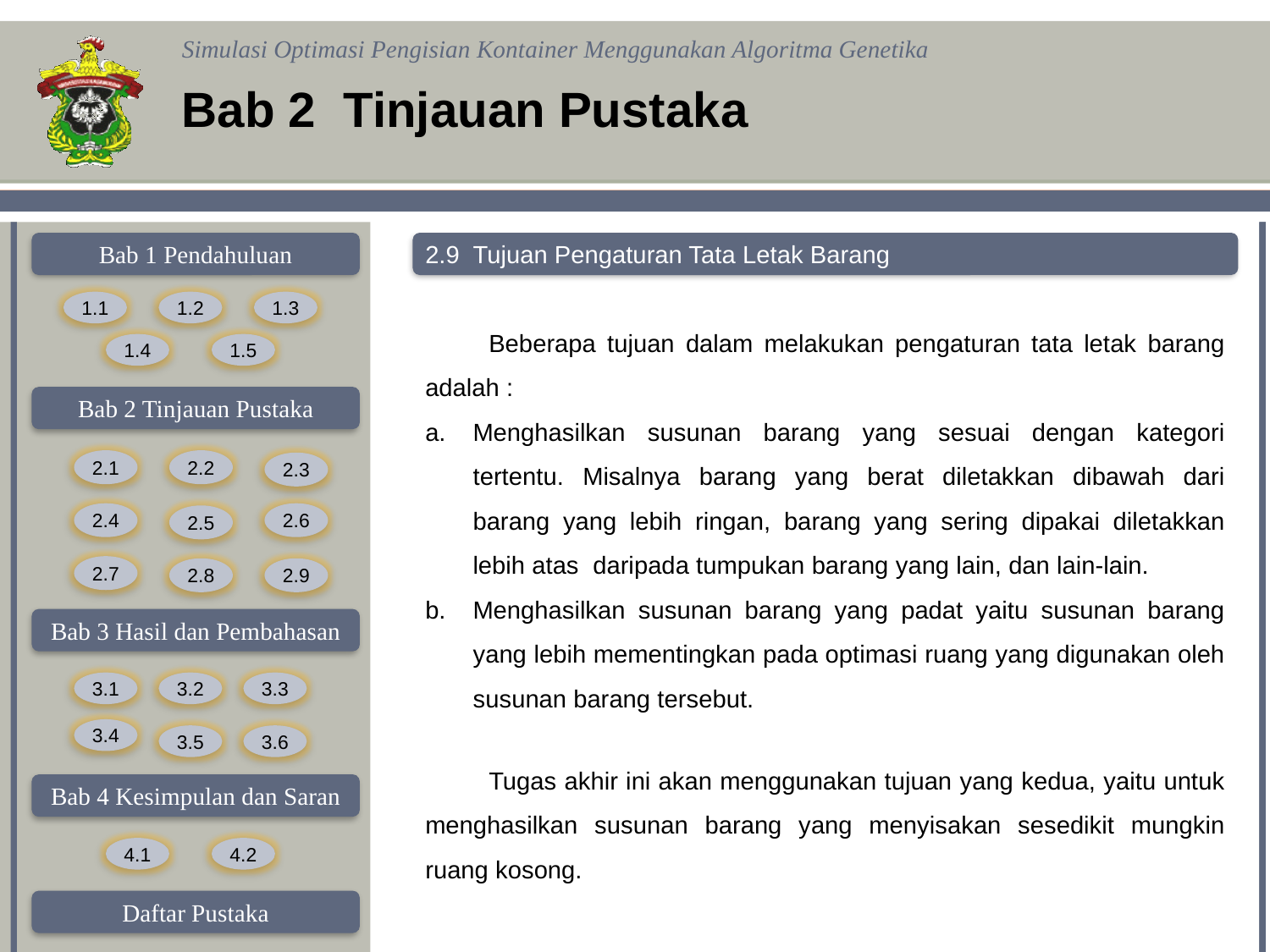

Bab 2  Tinjauan Pustaka

2.9  Tujuan Pengaturan Tata Letak Barang
Beberapa tujuan dalam melakukan pengaturan tata letak barang adalah :
Menghasilkan susunan barang yang sesuai dengan kategori tertentu. Misalnya barang yang berat diletakkan dibawah dari barang yang lebih ringan, barang yang sering dipakai diletakkan lebih atas  daripada tumpukan barang yang lain, dan lain-lain.
Menghasilkan susunan barang yang padat yaitu susunan barang yang lebih mementingkan pada optimasi ruang yang digunakan oleh susunan barang tersebut.

Tugas akhir ini akan menggunakan tujuan yang kedua, yaitu untuk menghasilkan susunan barang yang menyisakan sesedikit mungkin ruang kosong.